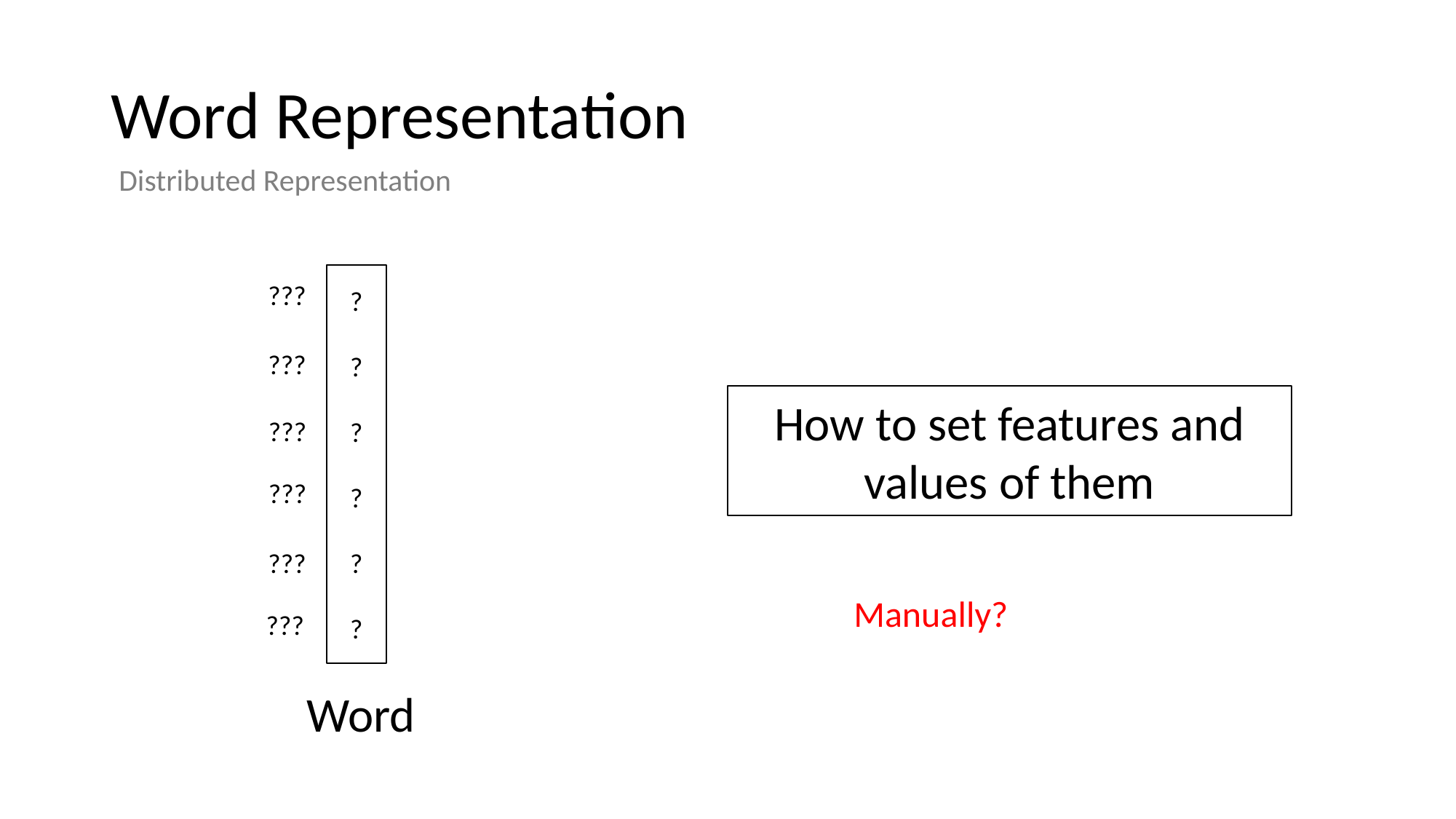

# Word Representation
Distributed Representation
?

?

?

?

?

?
???
???
How to set features and values of them
???
???
???
Manually?
???
Word